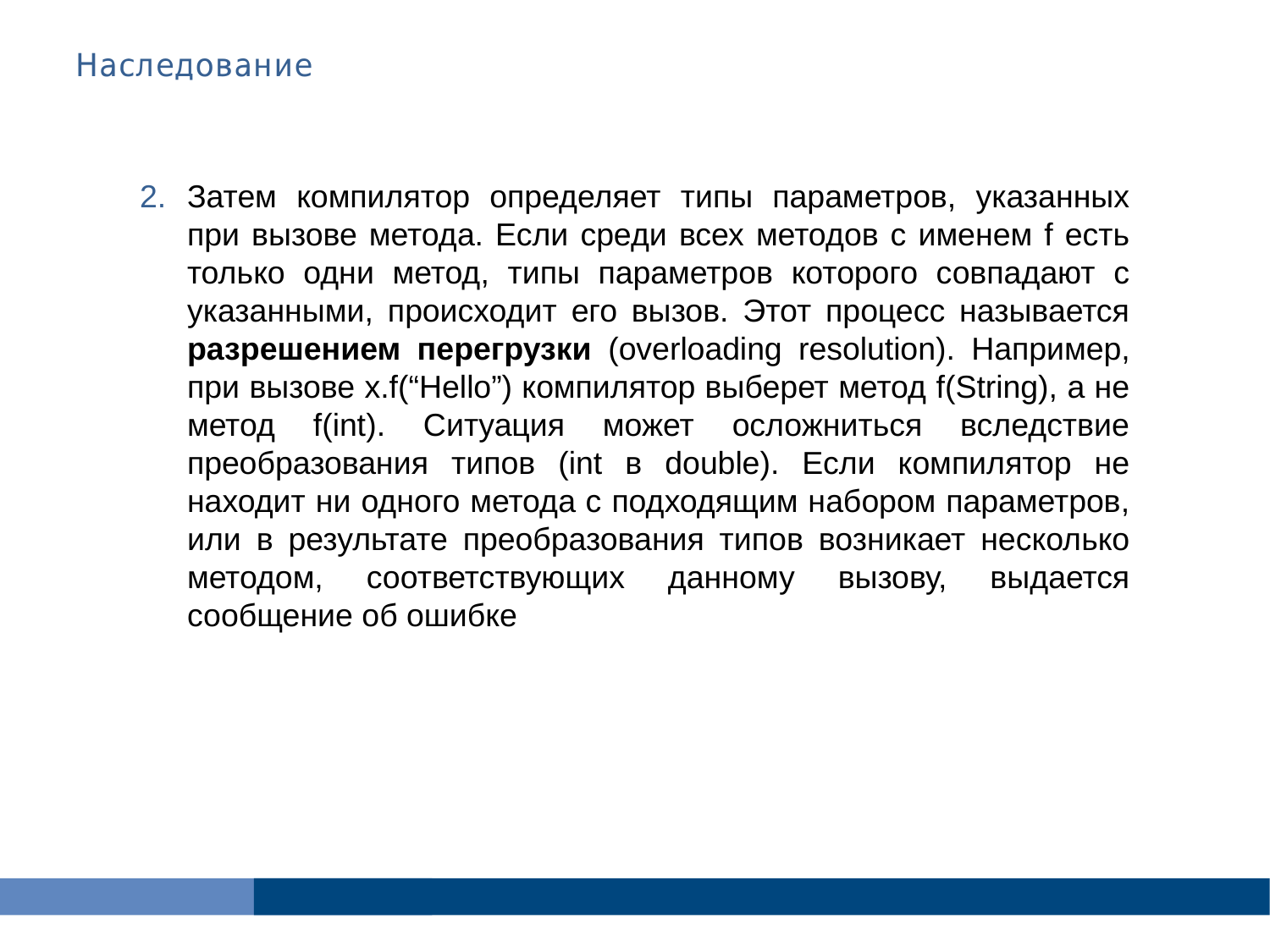

Наследование
Затем компилятор определяет типы параметров, указанных при вызове метода. Если среди всех методов с именем f есть только одни метод, типы параметров которого совпадают с указанными, происходит его вызов. Этот процесс называется разрешением перегрузки (overloading resolution). Например, при вызове x.f(“Hello”) компилятор выберет метод f(String), а не метод f(int). Ситуация может осложниться вследствие преобразования типов (int в double). Если компилятор не находит ни одного метода с подходящим набором параметров, или в результате преобразования типов возникает несколько методом, соответствующих данному вызову, выдается сообщение об ошибке